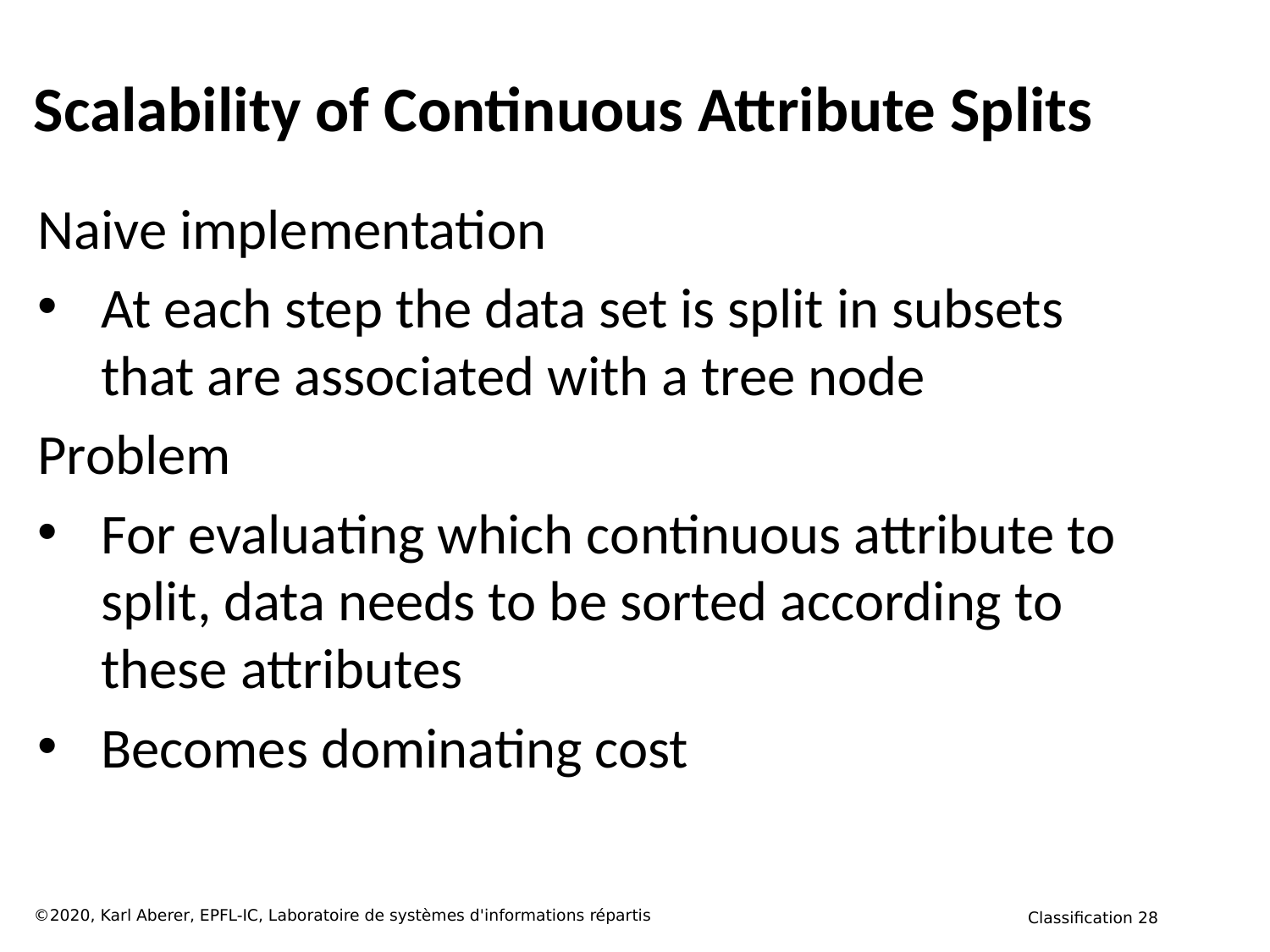

# Scalability of Continuous Attribute Splits
Naive implementation
At each step the data set is split in subsets that are associated with a tree node
Problem
For evaluating which continuous attribute to split, data needs to be sorted according to these attributes
Becomes dominating cost

©2020, Karl Aberer, EPFL-IC, Laboratoire de systèmes d'informations répartis